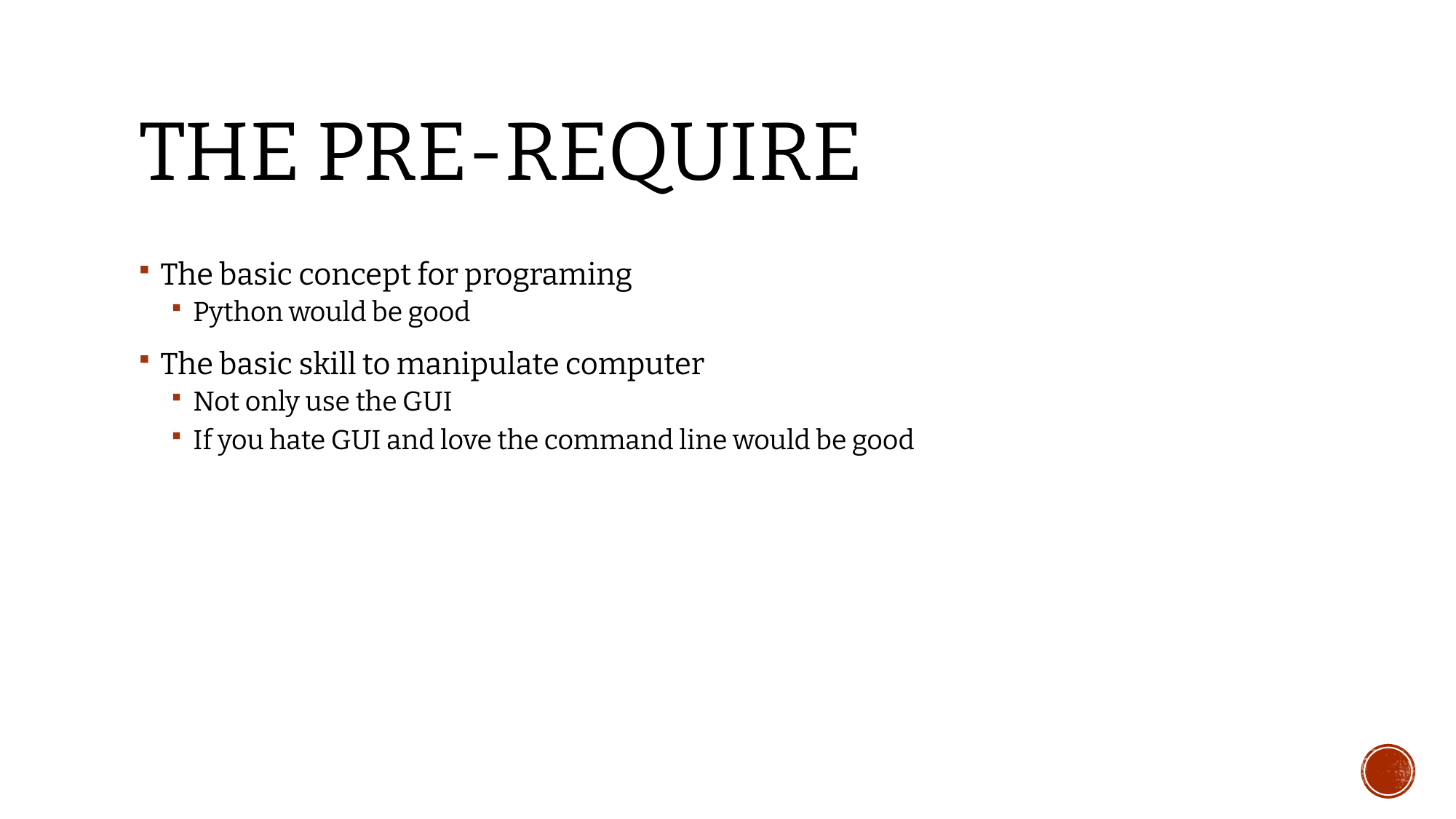

# The pre-require
The basic concept for programing
Python would be good
The basic skill to manipulate computer
Not only use the GUI
If you hate GUI and love the command line would be good